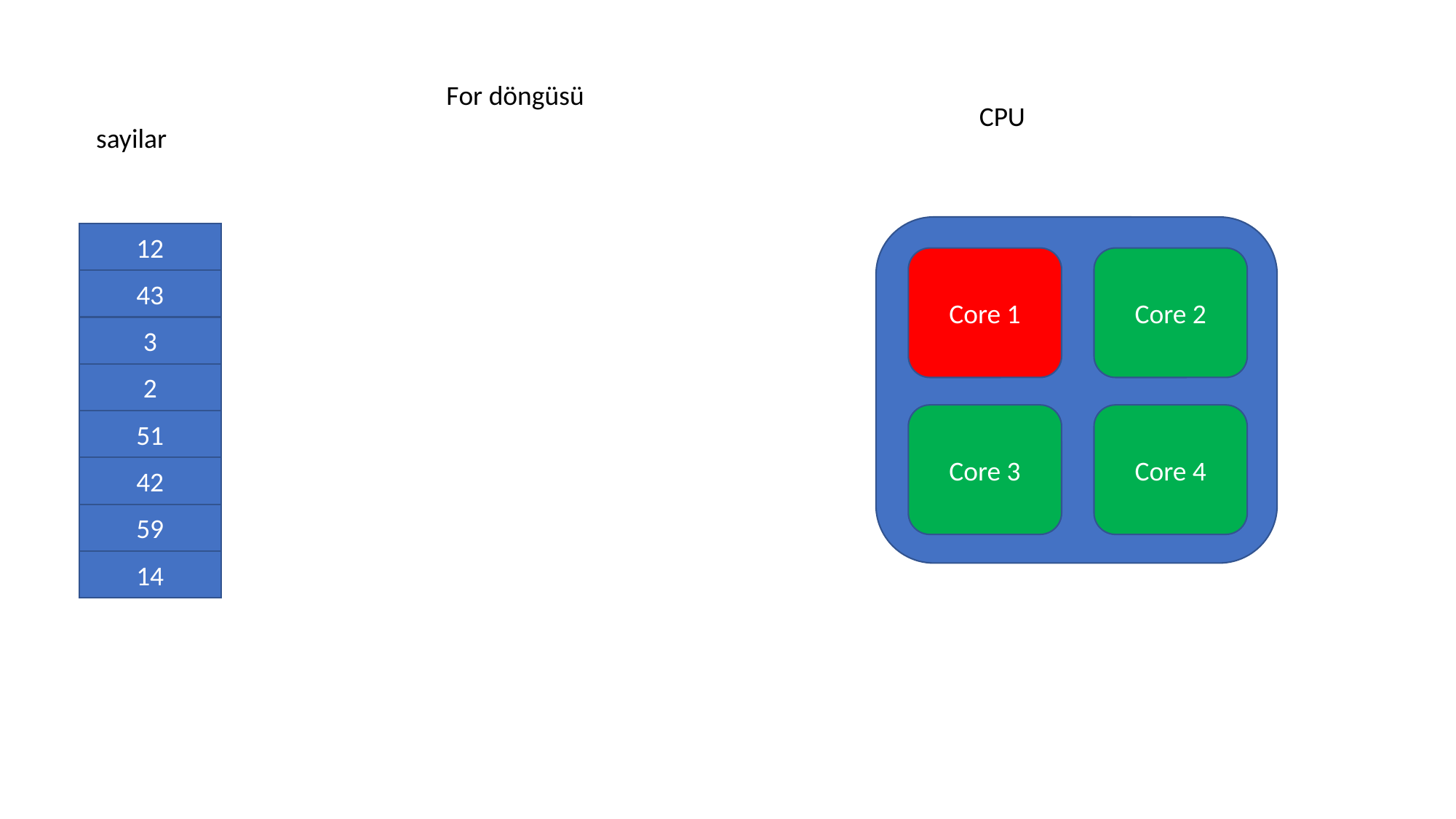

For döngüsü
CPU
sayilar

12
Core 1
Core 2
43
3
2
Core 3
Core 4
51
42
59
14